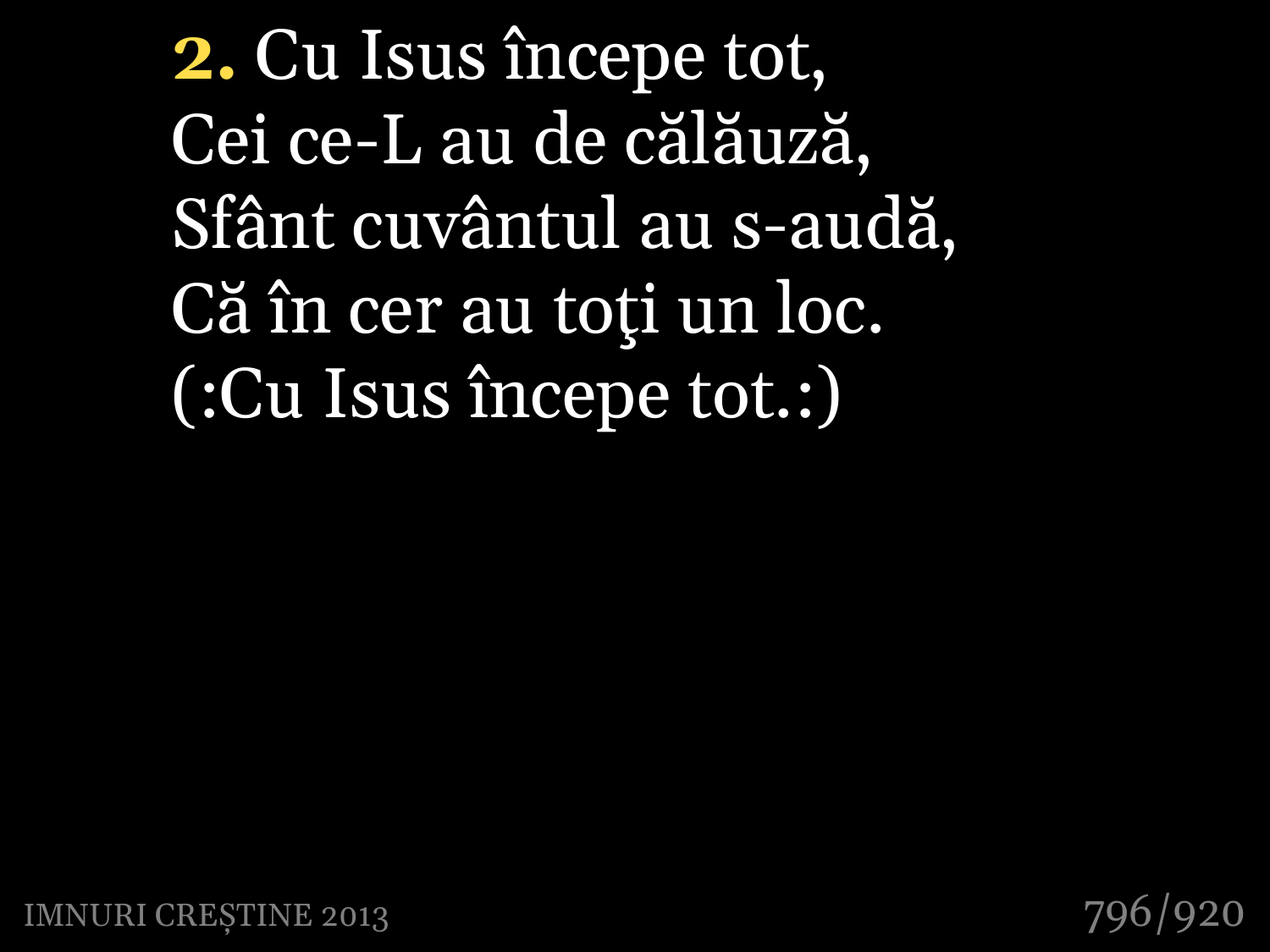

2. Cu Isus începe tot,
Cei ce-L au de călăuză,
Sfânt cuvântul au s-audă,
Că în cer au toţi un loc.
(:Cu Isus începe tot.:)
796/920
IMNURI CREȘTINE 2013